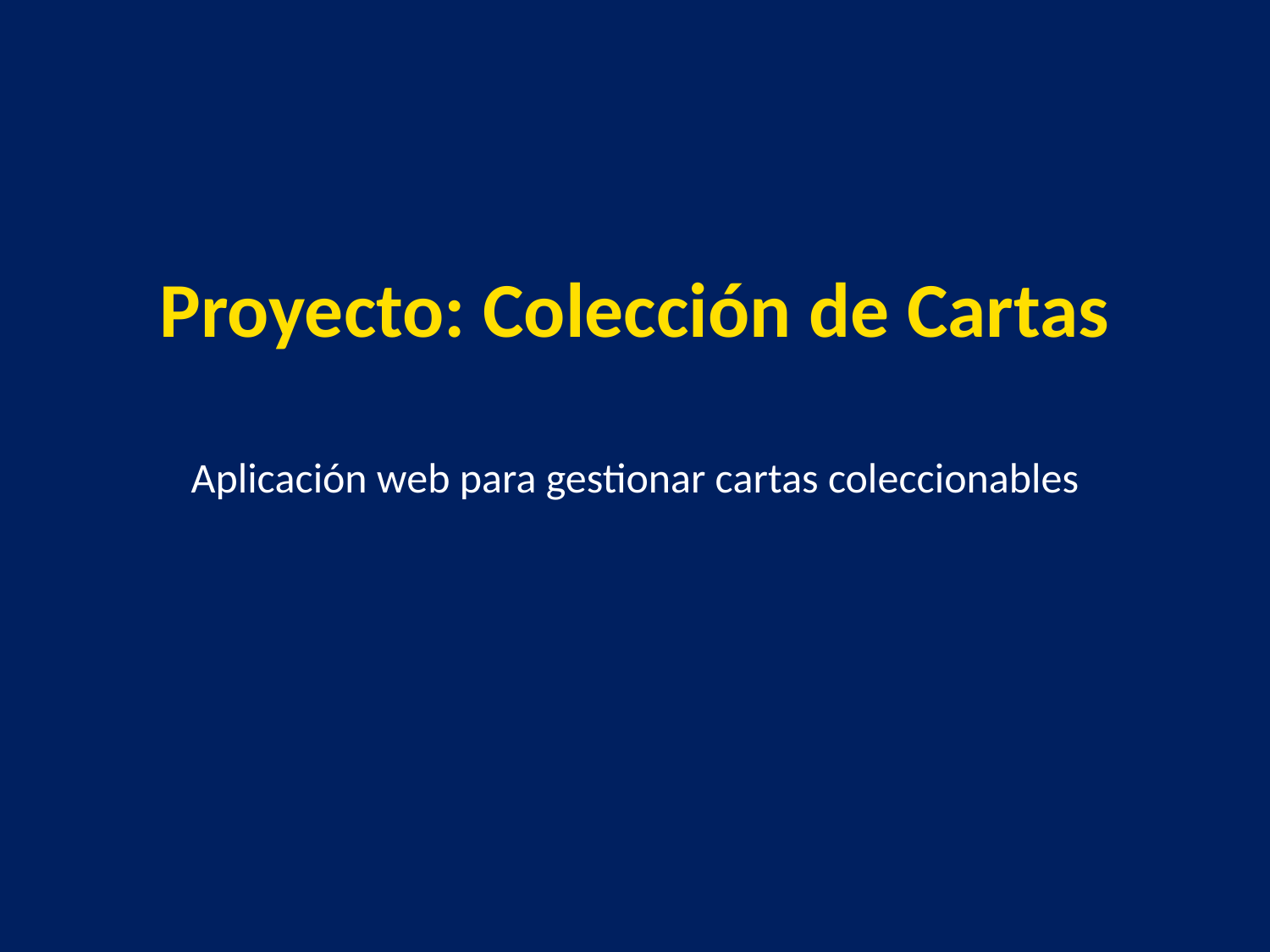

Proyecto: Colección de Cartas
Aplicación web para gestionar cartas coleccionables